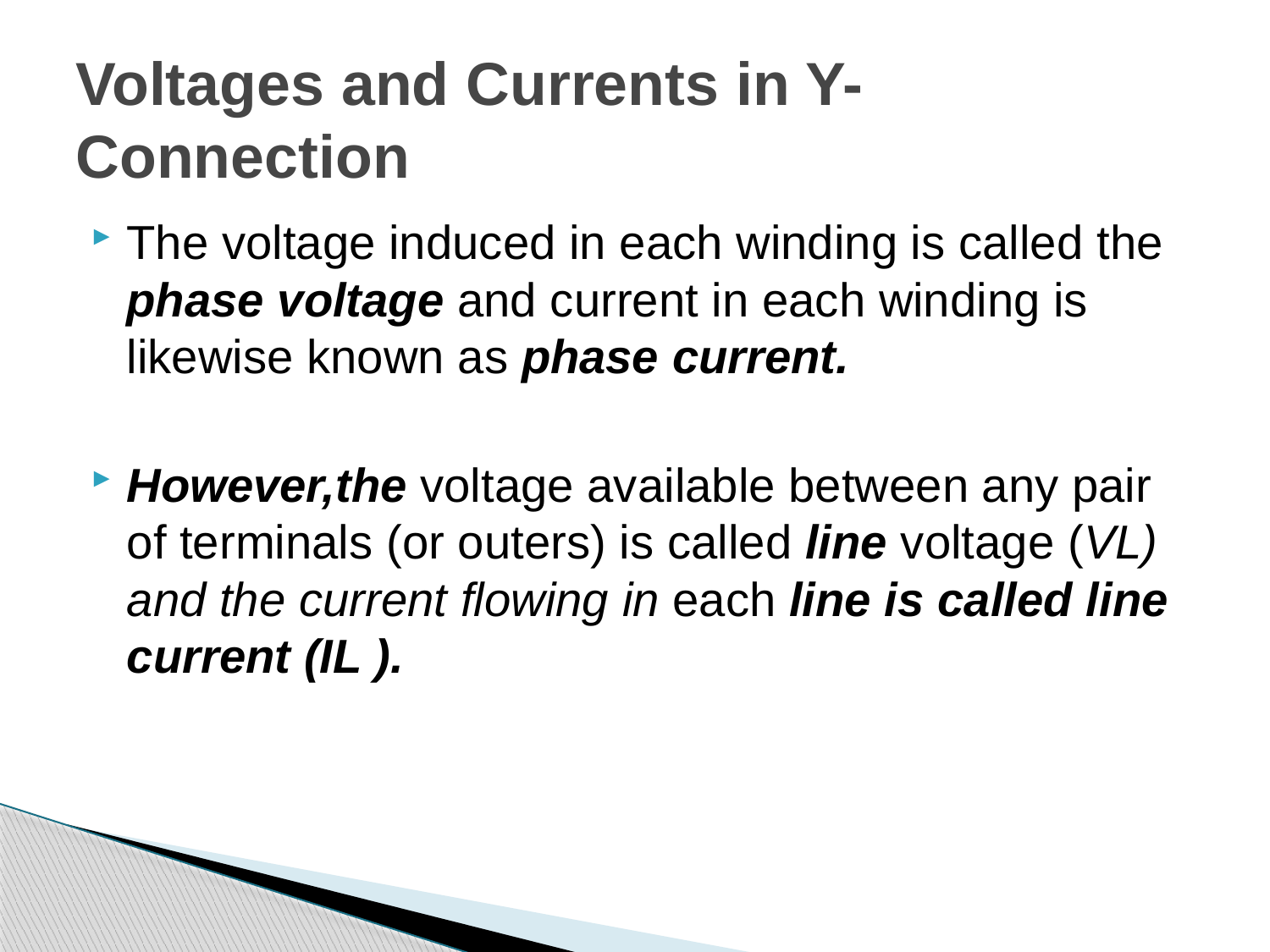

# Voltages and Currents in Y-Connection
The voltage induced in each winding is called the phase voltage and current in each winding is likewise known as phase current.

However,the voltage available between any pair of terminals (or outers) is called line voltage (VL) and the current flowing in each line is called line current (IL ).